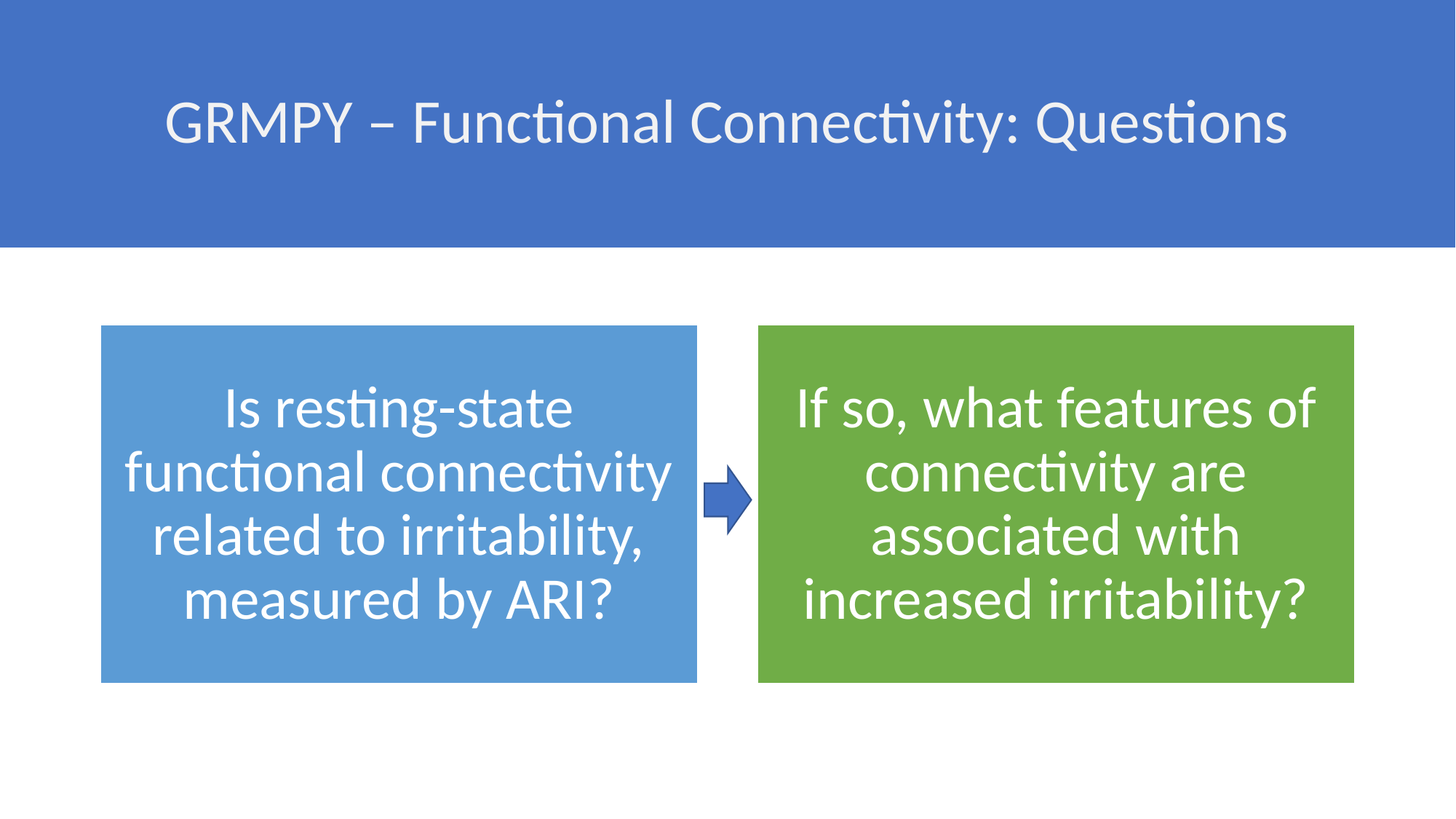

# GRMPY – Functional Connectivity: Questions
Is resting-state functional connectivity related to irritability, measured by ARI?
If so, what features of connectivity are associated with increased irritability?